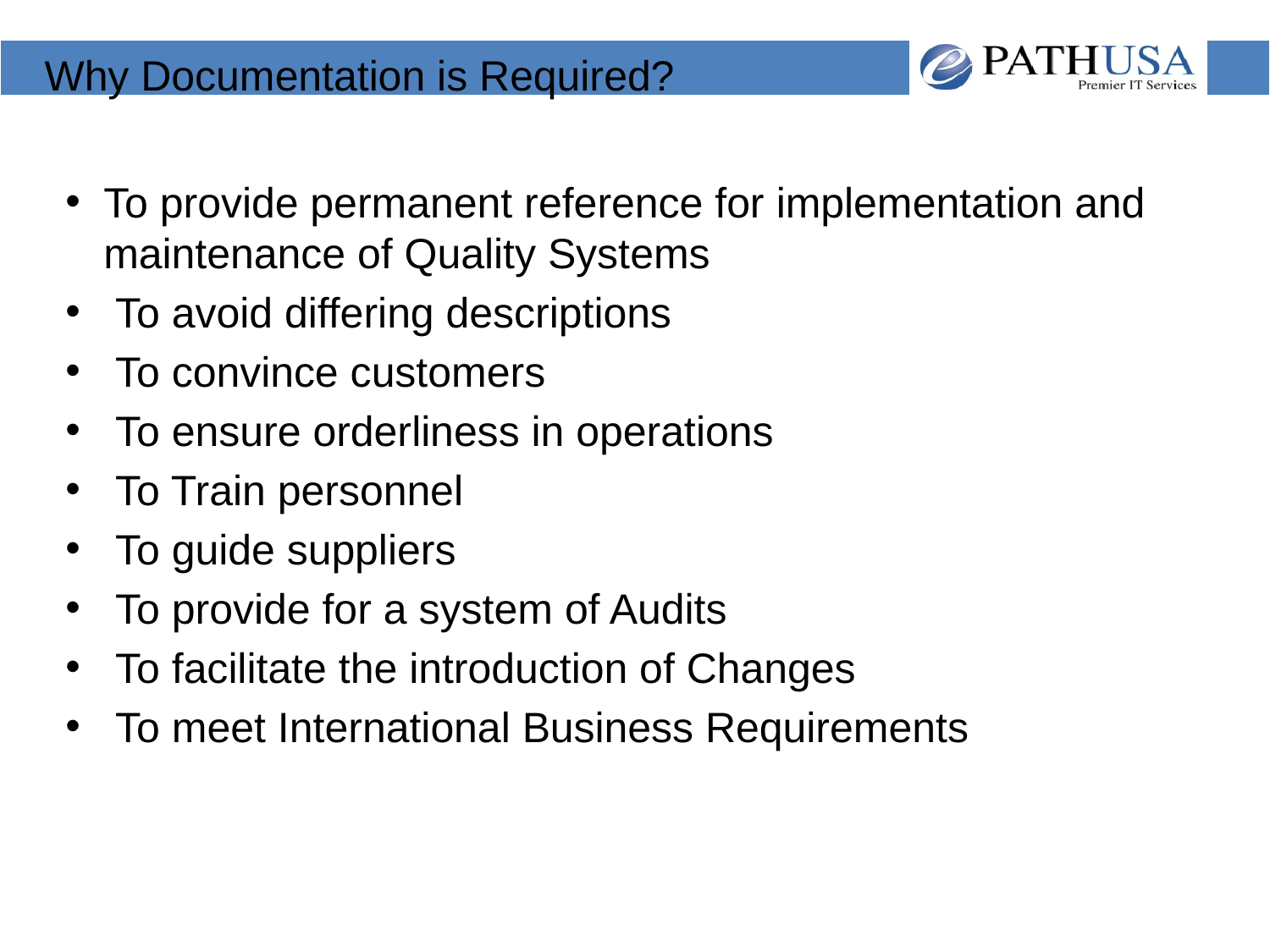

# Why Documentation is Required?
To provide permanent reference for implementation and maintenance of Quality Systems
 To avoid differing descriptions
 To convince customers
 To ensure orderliness in operations
 To Train personnel
 To guide suppliers
 To provide for a system of Audits
 To facilitate the introduction of Changes
 To meet International Business Requirements